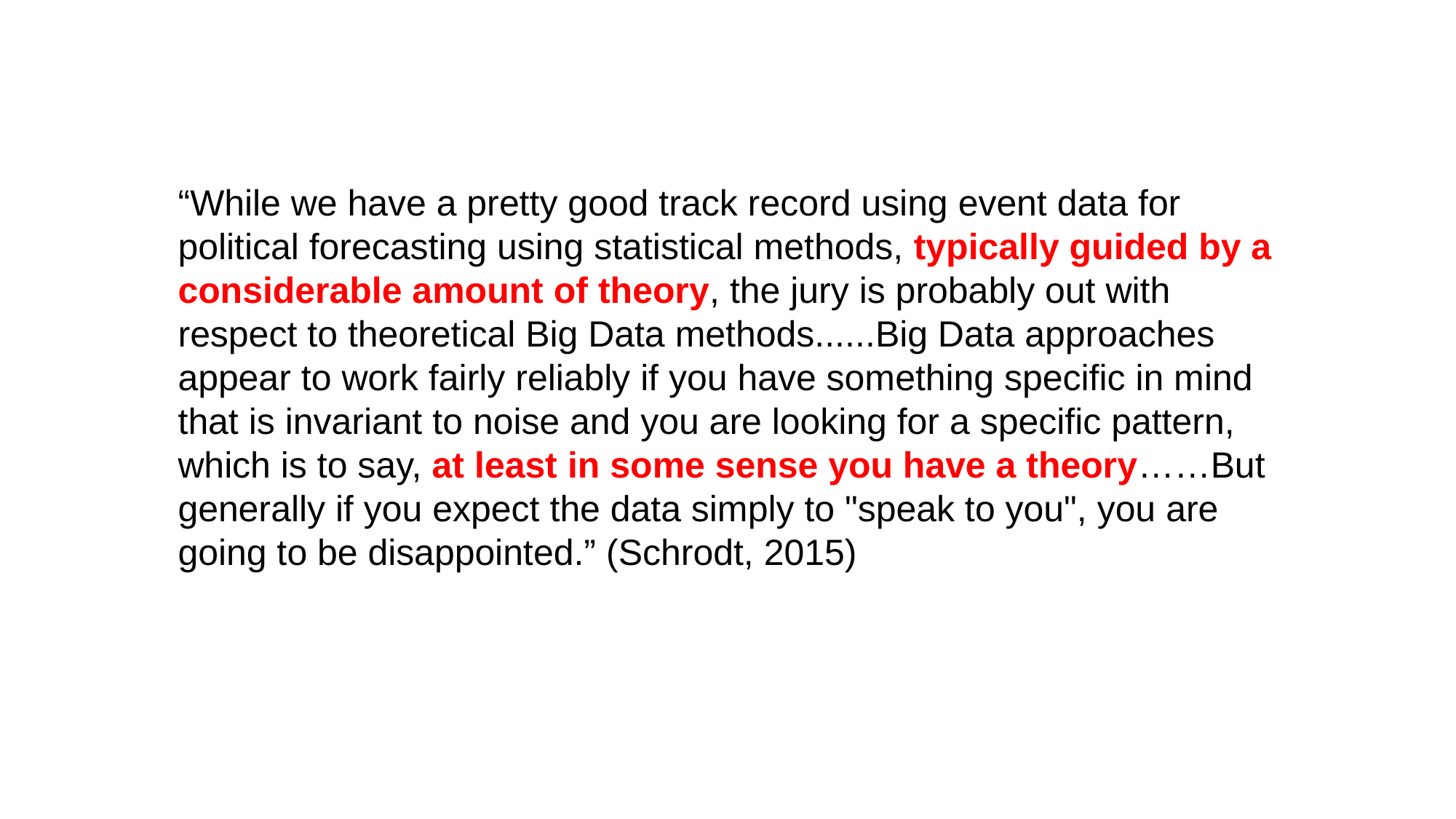

“While we have a pretty good track record using event data for political forecasting using statistical methods, typically guided by a considerable amount of theory, the jury is probably out with respect to theoretical Big Data methods......Big Data approaches appear to work fairly reliably if you have something specific in mind that is invariant to noise and you are looking for a specific pattern, which is to say, at least in some sense you have a theory……But generally if you expect the data simply to "speak to you", you are going to be disappointed.” (Schrodt, 2015)